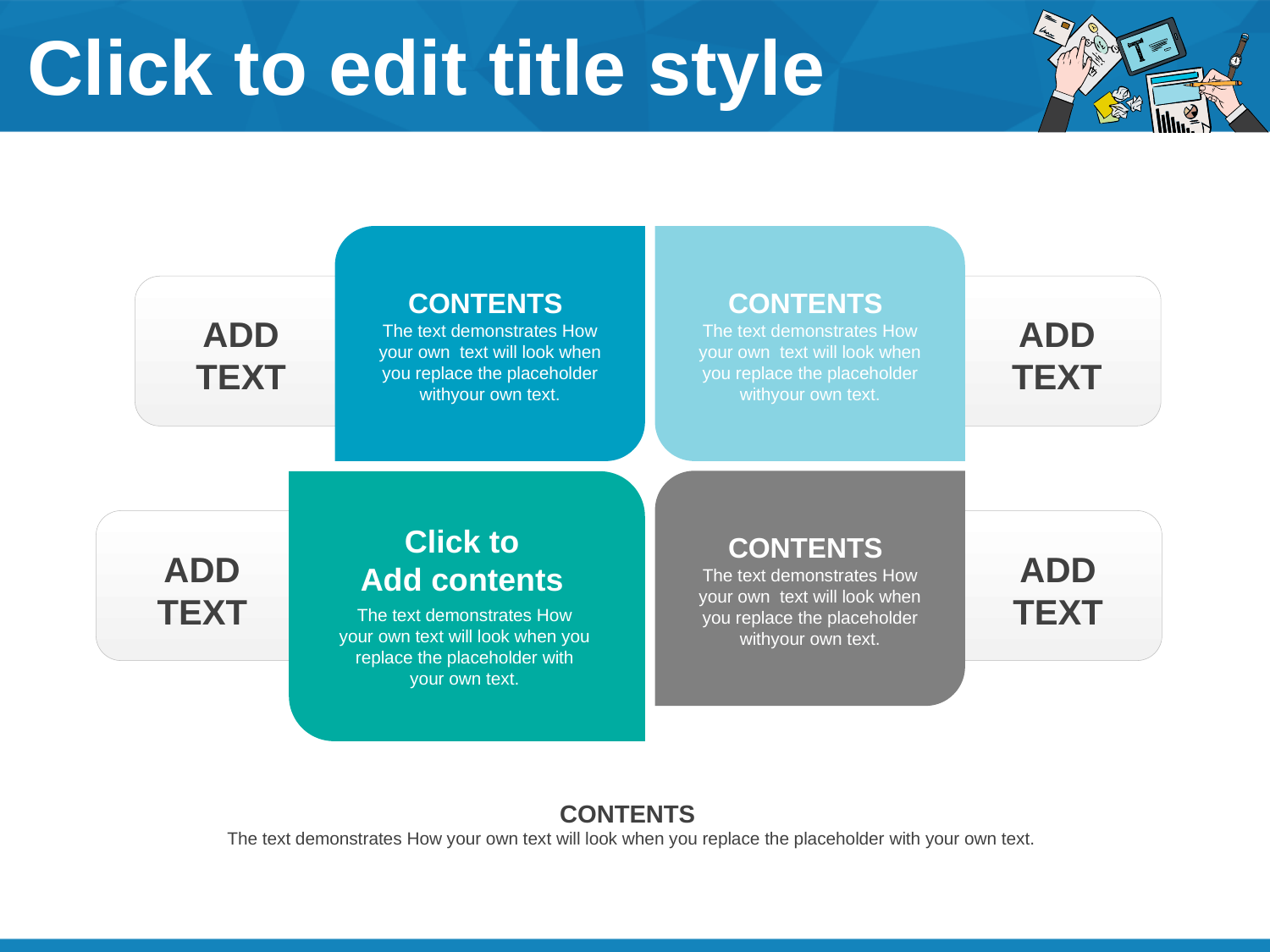

# Click to edit title style

CONTENTS
The text demonstrates How
your own  text will look when
you replace the placeholder
withyour own text.

CONTENTS
The text demonstrates How
your own  text will look when
you replace the placeholder
withyour own text.

ADD
TEXT

ADD
TEXT

CONTENTS
The text demonstrates How
your own  text will look when
you replace the placeholder
withyour own text.

Click to
Add contents
The text demonstrates How your own text will look when you replace the placeholder with your own text.

ADD
TEXT

ADD
TEXT
CONTENTS
The text demonstrates How your own text will look when you replace the placeholder with your own text.